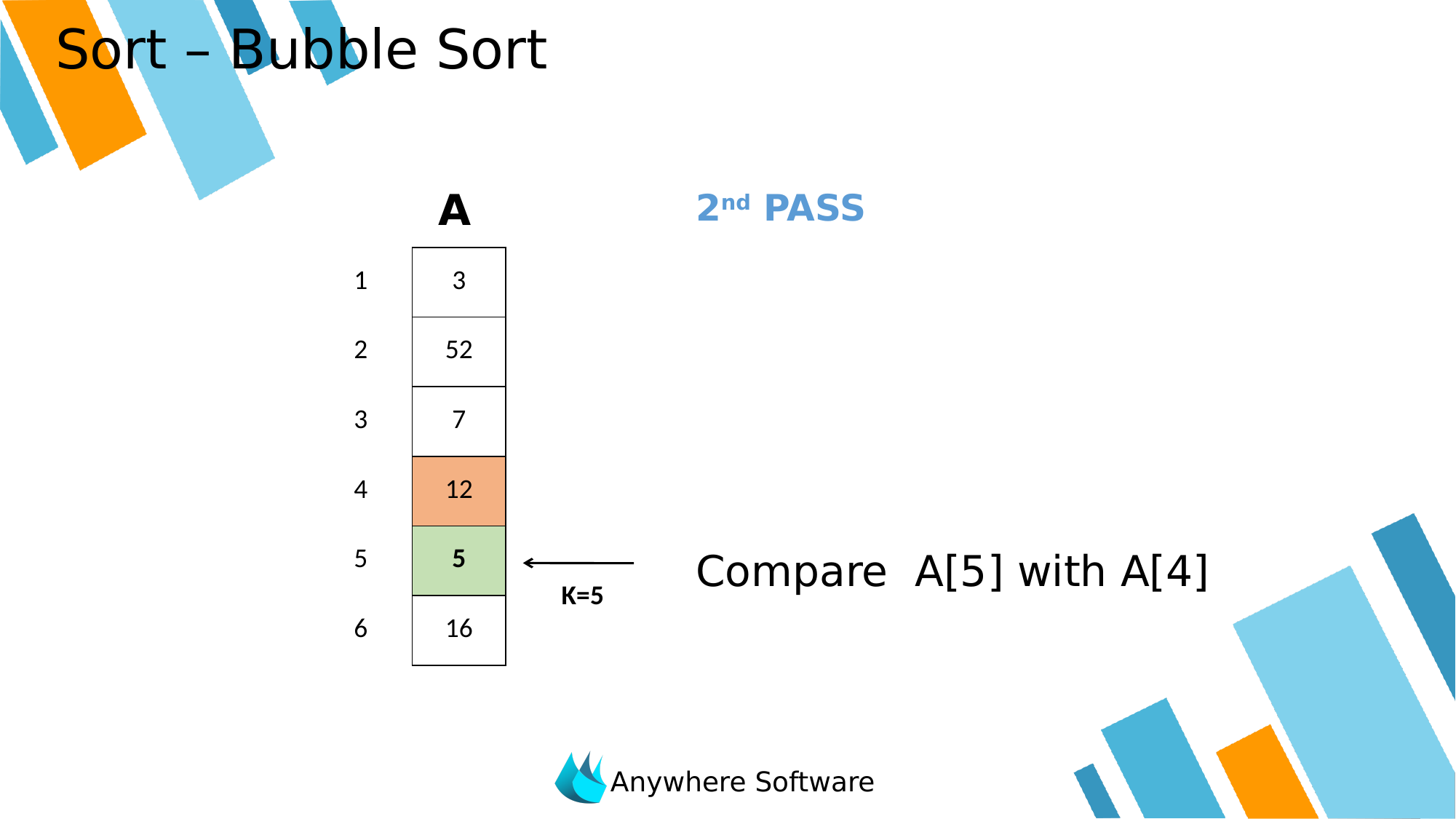

Sort – Bubble Sort
A
2nd PASS
| 1 |
| --- |
| 2 |
| 3 |
| 4 |
| 5 |
| 6 |
| 3 |
| --- |
| 52 |
| 7 |
| 12 |
| 5 |
| 16 |
Compare  A[5] with A[4]

Κ=5